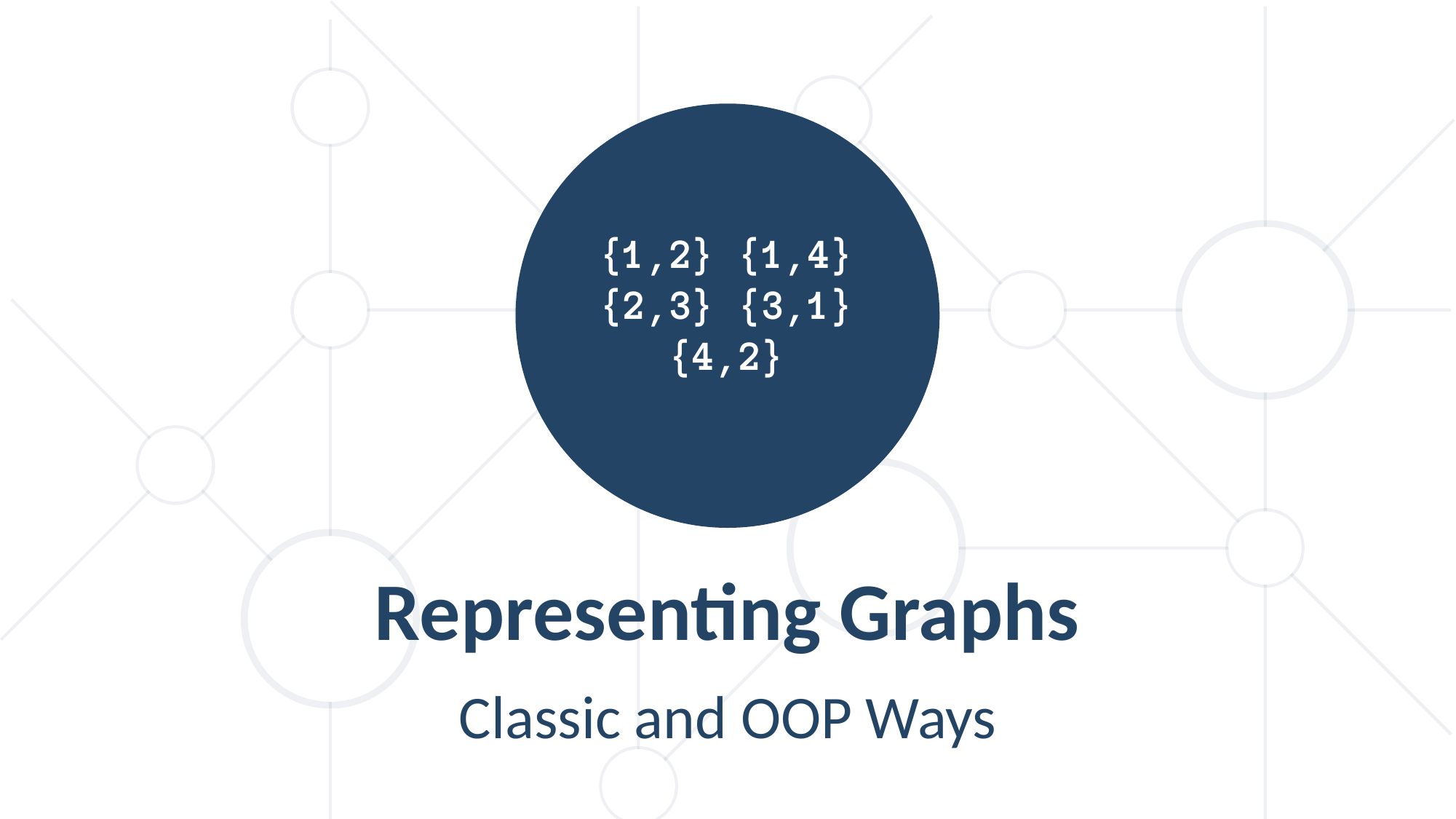

{1,2} {1,4} {2,3} {3,1} {4,2}
Representing Graphs
Classic and OOP Ways